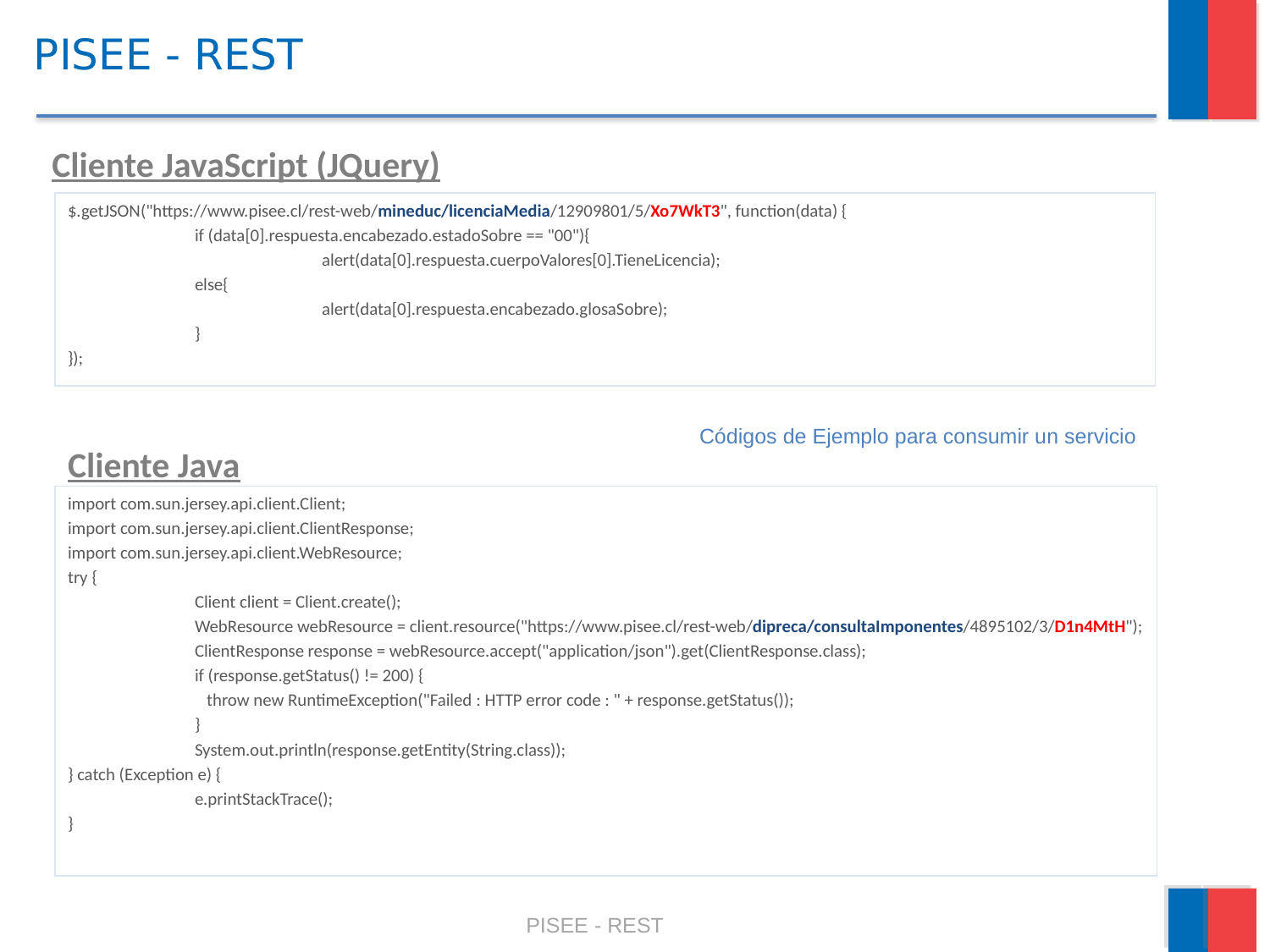

# PISEE - REST
Cliente JavaScript (JQuery)
$.getJSON("https://www.pisee.cl/rest-web/mineduc/licenciaMedia/12909801/5/Xo7WkT3", function(data) {
	if (data[0].respuesta.encabezado.estadoSobre == "00"){
		alert(data[0].respuesta.cuerpoValores[0].TieneLicencia);
	else{
		alert(data[0].respuesta.encabezado.glosaSobre);
	}
});
Códigos de Ejemplo para consumir un servicio
Cliente Java
import com.sun.jersey.api.client.Client;
import com.sun.jersey.api.client.ClientResponse;
import com.sun.jersey.api.client.WebResource;
try {
	Client client = Client.create();
	WebResource webResource = client.resource("https://www.pisee.cl/rest-web/dipreca/consultaImponentes/4895102/3/D1n4MtH");
	ClientResponse response = webResource.accept("application/json").get(ClientResponse.class);
	if (response.getStatus() != 200) {
	   throw new RuntimeException("Failed : HTTP error code : " + response.getStatus());
	}
	System.out.println(response.getEntity(String.class));
} catch (Exception e) {
	e.printStackTrace();
}
PISEE - REST